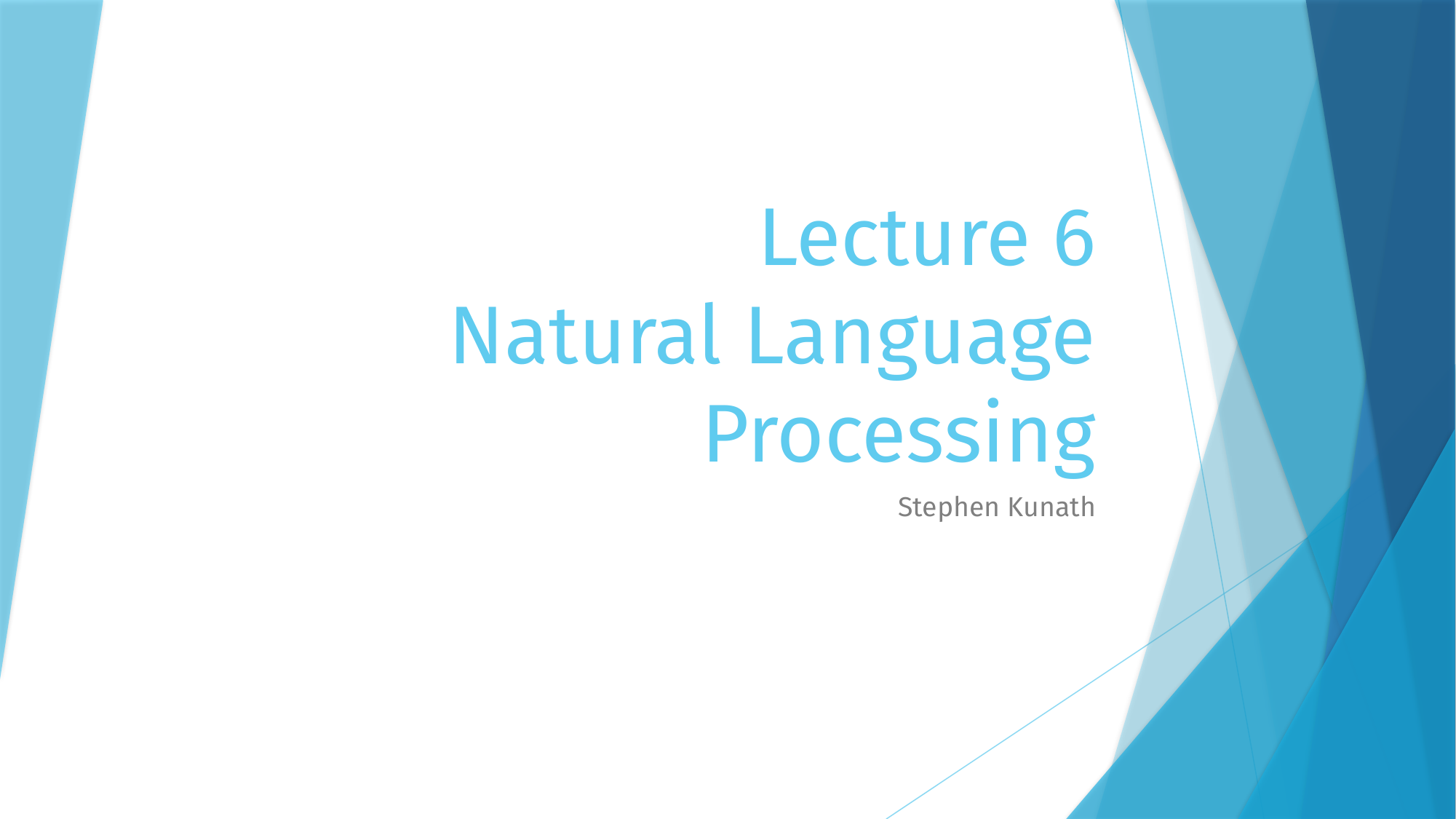

# Lecture 6 Natural Language Processing
Stephen Kunath